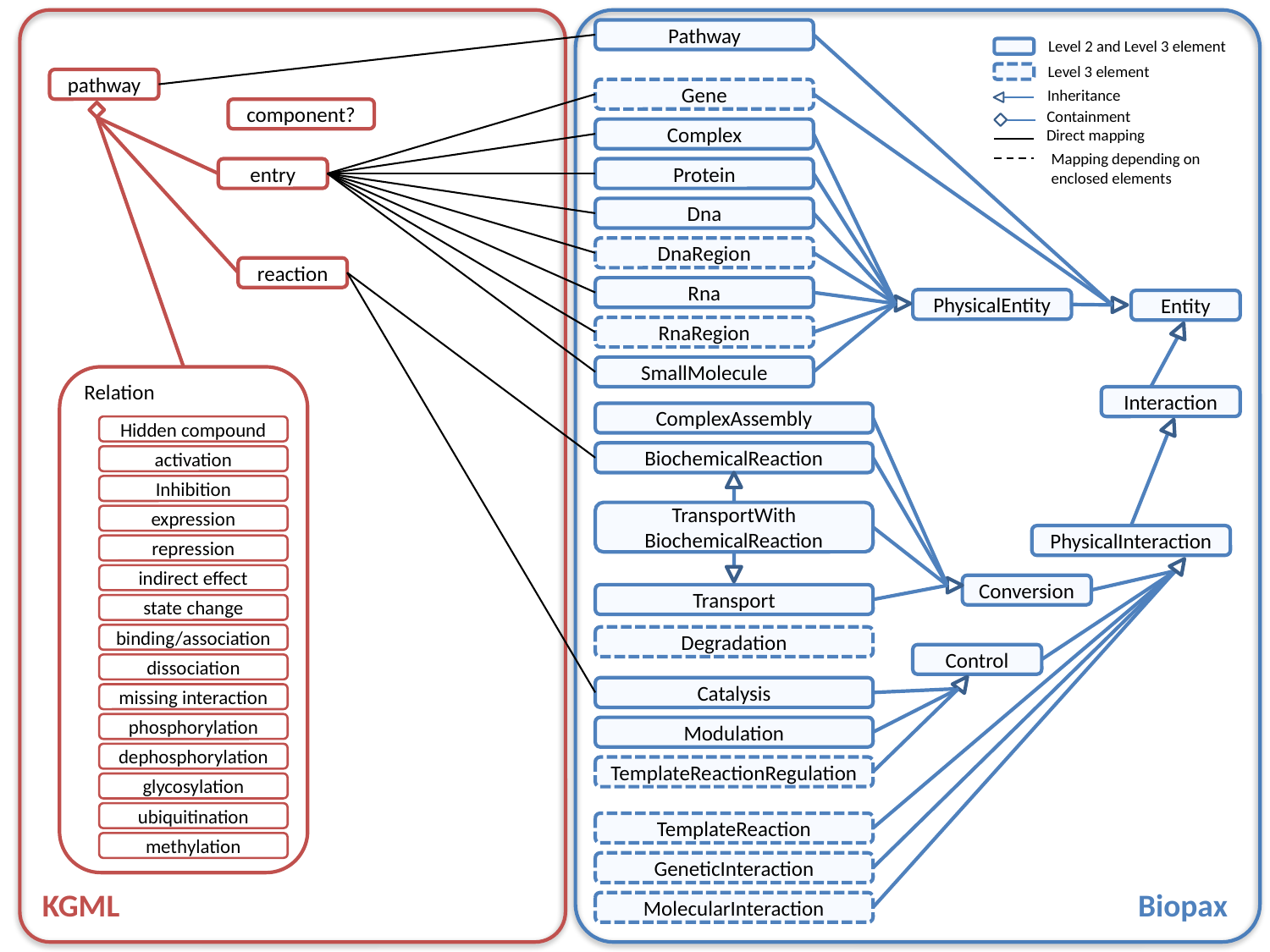

Pathway
Level 2 and Level 3 element

Level 3 element

pathway
Gene
Inheritance

component?
Containment

Complex
Direct mapping
Mapping depending on
enclosed elements
entry
Protein
Dna
DnaRegion
reaction
Rna
PhysicalEntity
Entity

RnaRegion

SmallMolecule

Relation

Interaction
ComplexAssembly
compound
Hidden compound

BiochemicalReaction
activation

Inhibition
TransportWith
BiochemicalReaction
expression
PhysicalInteraction
repression

indirect effect

Conversion

Transport
state change
binding/association
Degradation
Control
dissociation

Catalysis
missing interaction
phosphorylation
Modulation
dephosphorylation
TemplateReactionRegulation
glycosylation
ubiquitination
TemplateReaction
methylation
GeneticInteraction
KGML
Biopax
MolecularInteraction